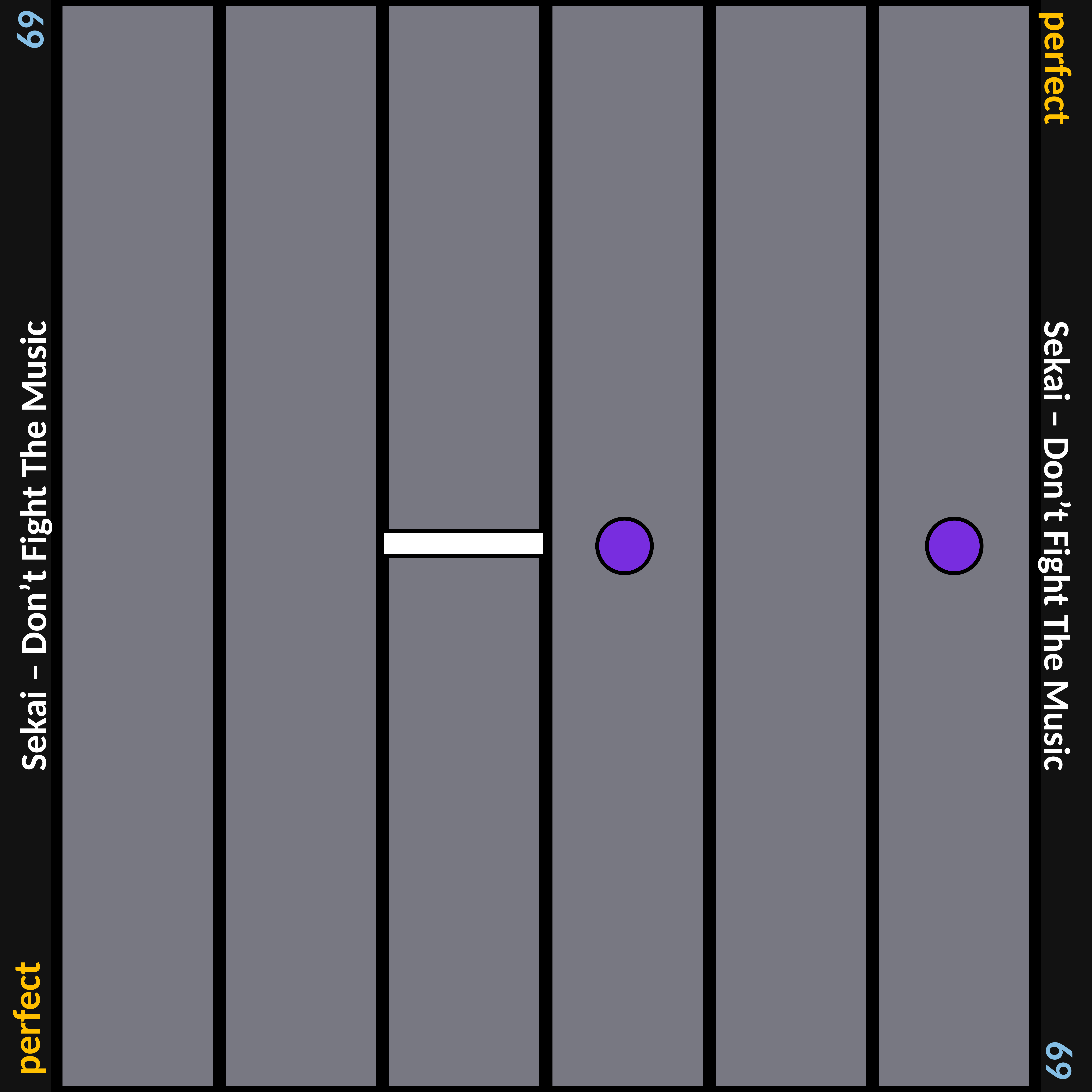

69
perfect

Sekai – Don’t Fight The Music
Sekai – Don’t Fight The Music

perfect
69